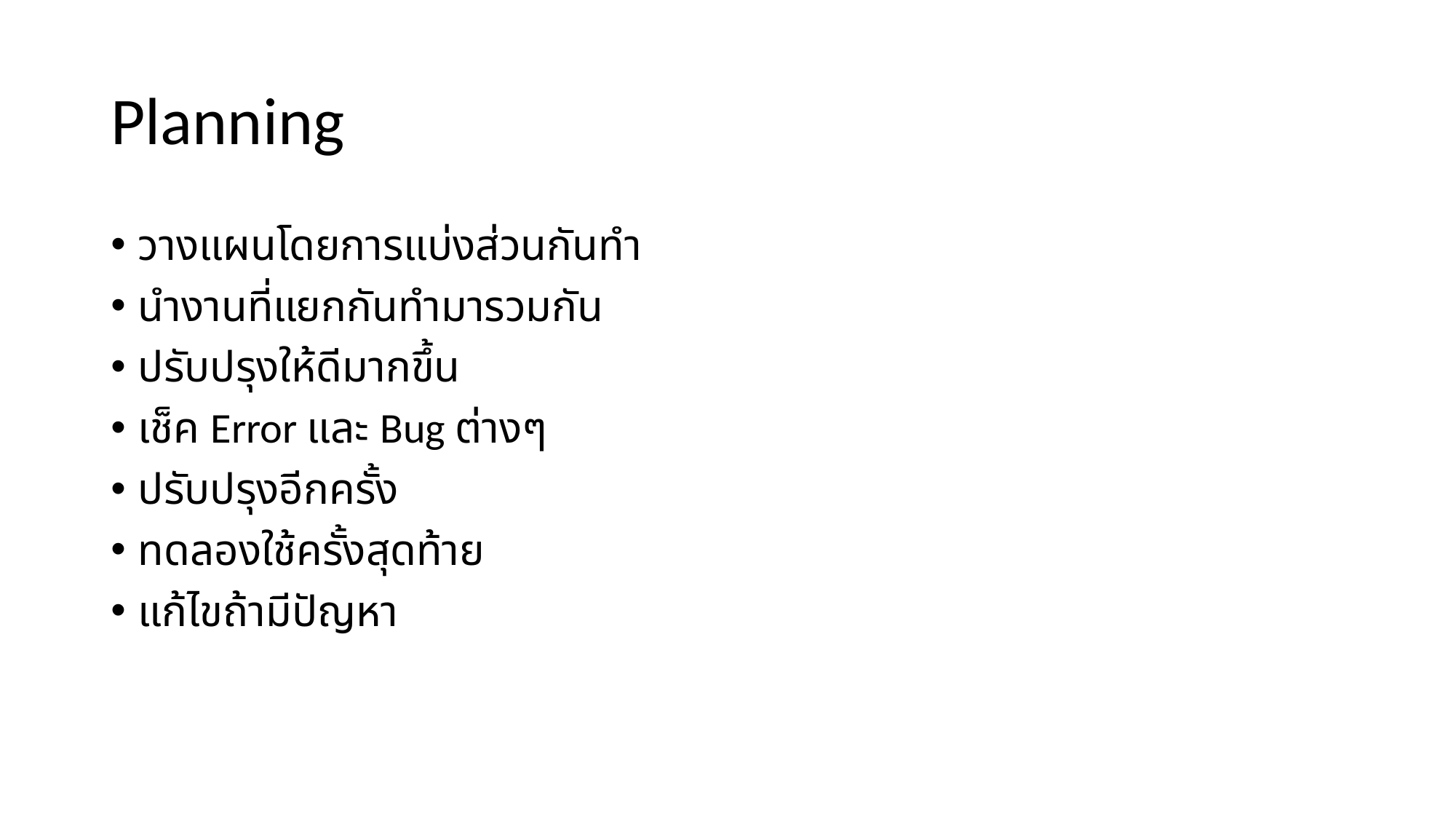

# Planning
วางแผนโดยการแบ่งส่วนกันทำ
นำงานที่แยกกันทำมารวมกัน
ปรับปรุงให้ดีมากขึ้น
เช็ค Error และ Bug ต่างๆ
ปรับปรุงอีกครั้ง
ทดลองใช้ครั้งสุดท้าย
แก้ไขถ้ามีปัญหา